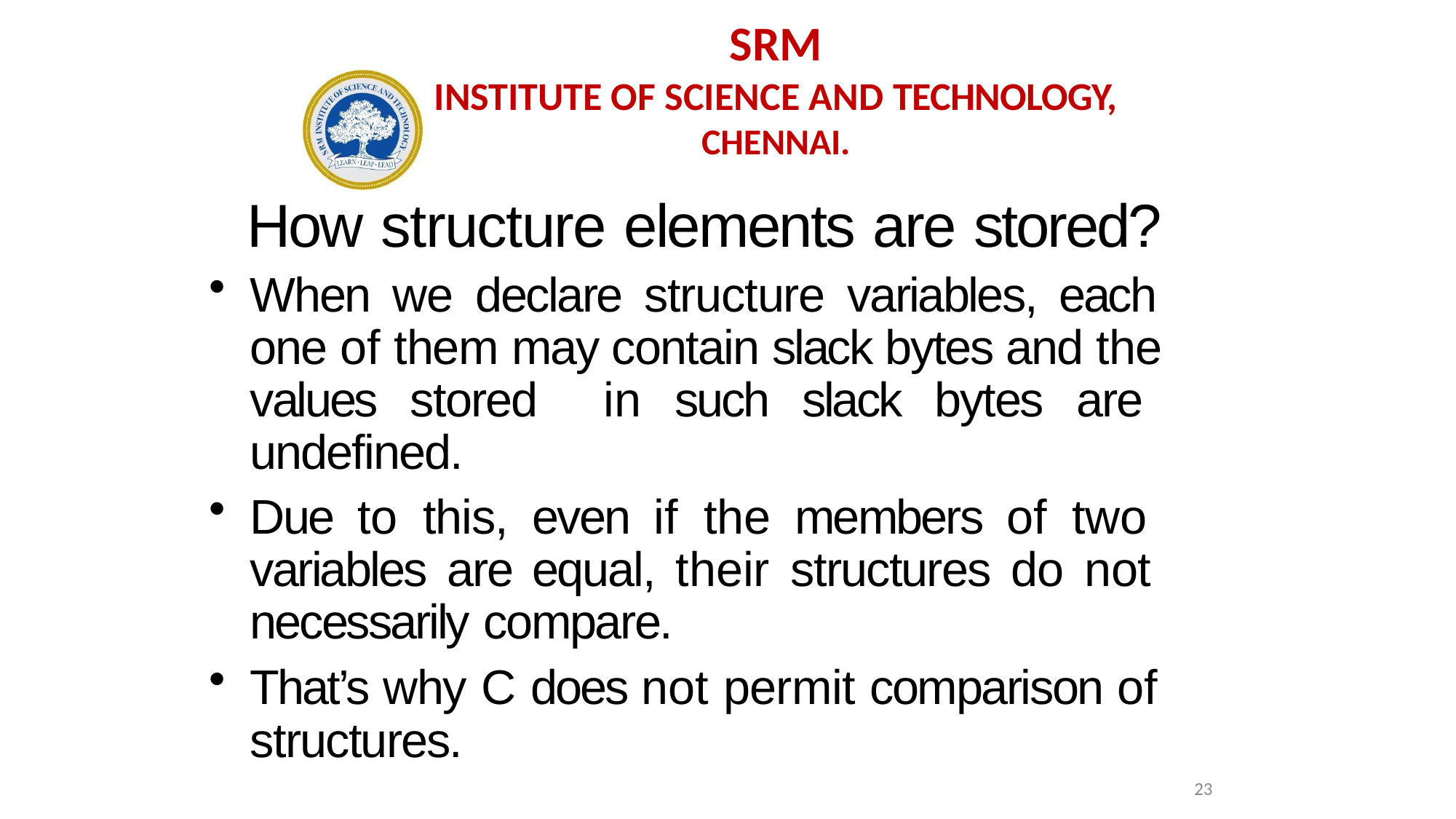

SRM
INSTITUTE OF SCIENCE AND TECHNOLOGY,
CHENNAI.
How structure elements are stored?
When we declare structure variables, each  one of them may contain slack bytes and the  values stored  in such slack bytes are  undefined.
Due to this, even if the members of two  variables are equal, their structures do not  necessarily compare.
That’s why C does not permit comparison of  structures.
23